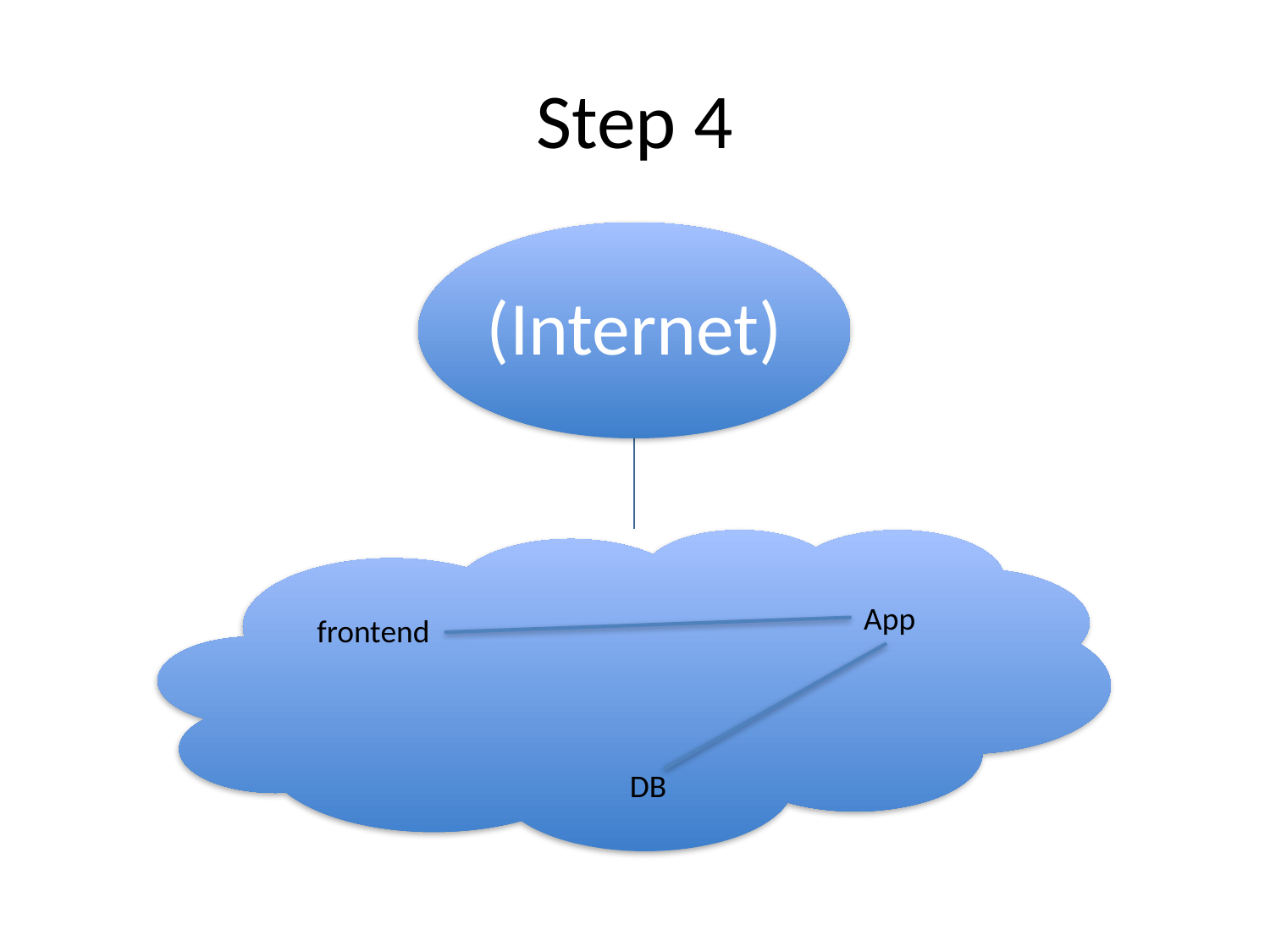

# Step 4
(Internet)

App
frontend
DB